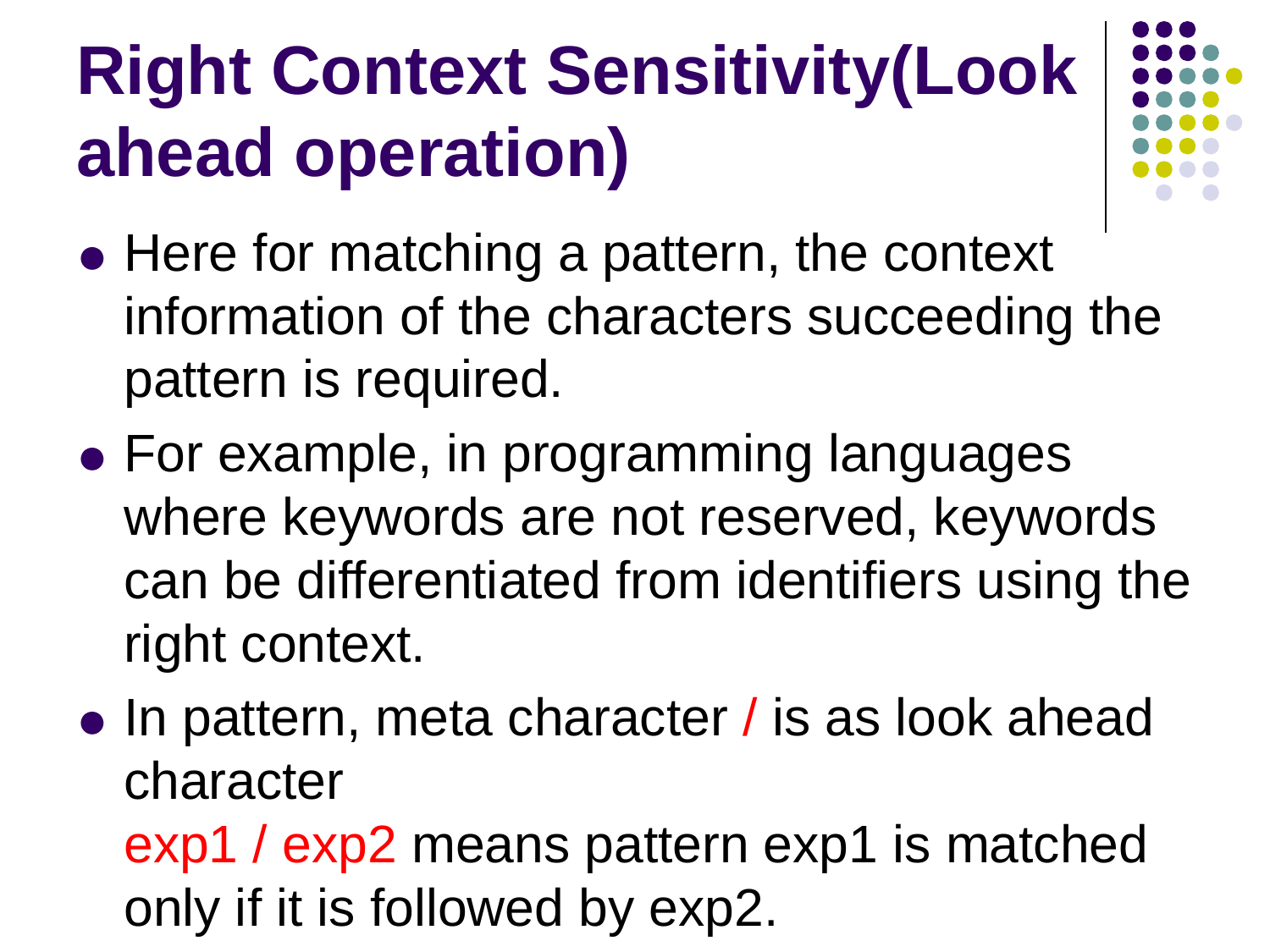

# Right Context Sensitivity(Look ahead operation)
Here for matching a pattern, the context information of the characters succeeding the pattern is required.
For example, in programming languages where keywords are not reserved, keywords can be differentiated from identifiers using the right context.
In pattern, meta character / is as look ahead character
exp1 / exp2 means pattern exp1 is matched only if it is followed by exp2.